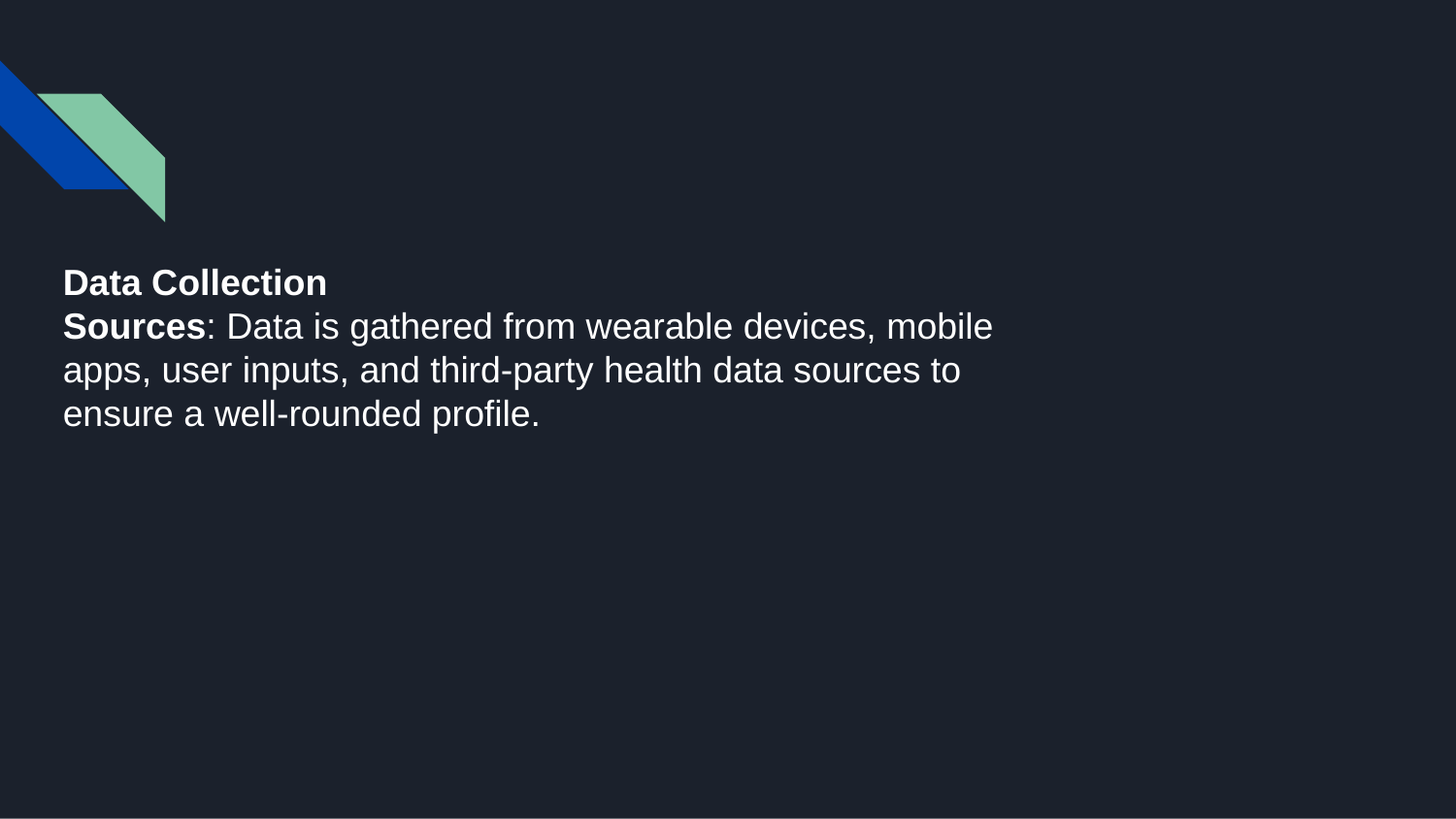

Data Collection
Sources: Data is gathered from wearable devices, mobile apps, user inputs, and third-party health data sources to ensure a well-rounded profile.